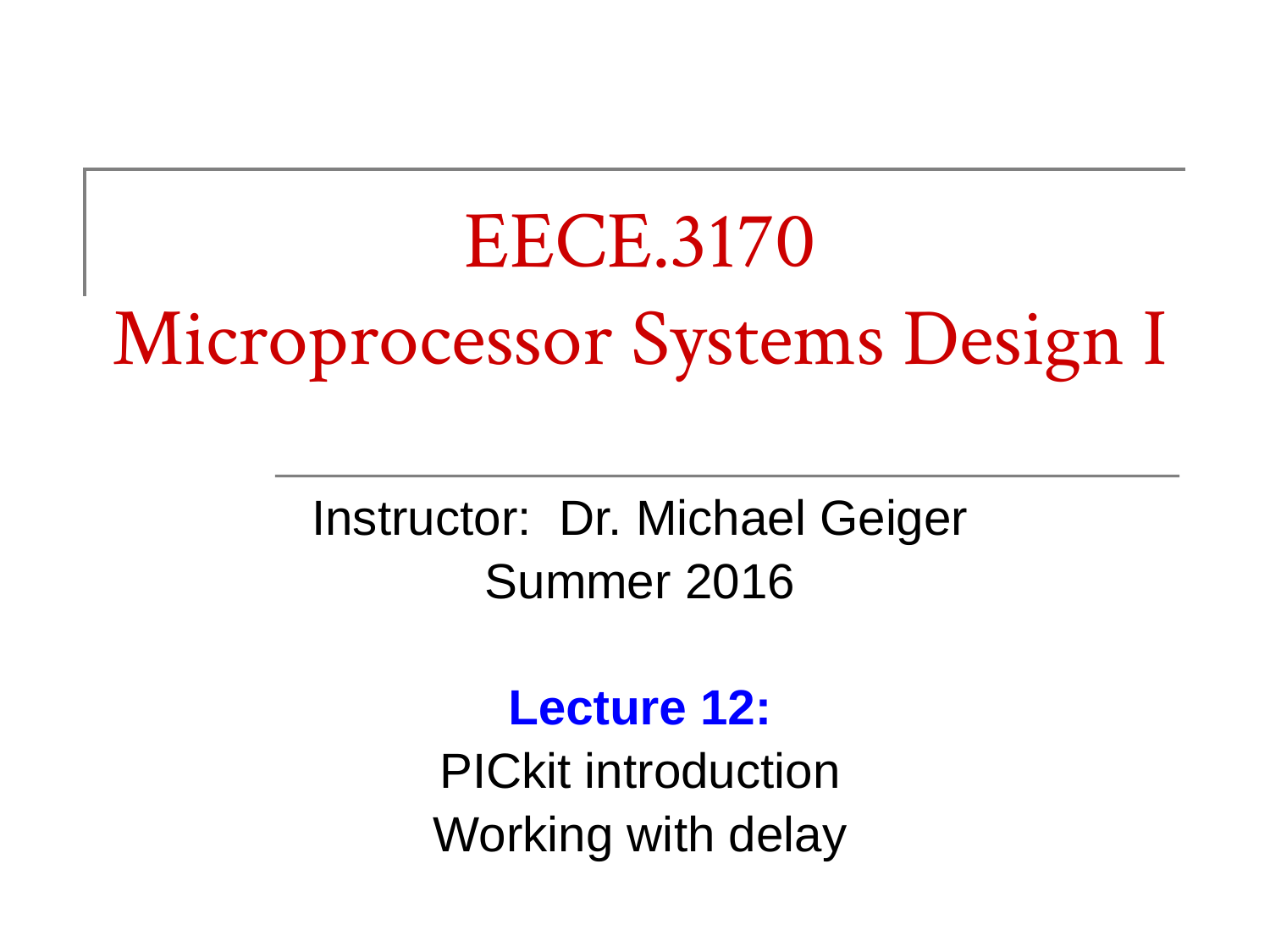

# EECE.3170 Microprocessor Systems Design I
Instructor:  Dr. Michael Geiger
Summer 2016

Lecture 12:
PICkit introduction
Working with delay